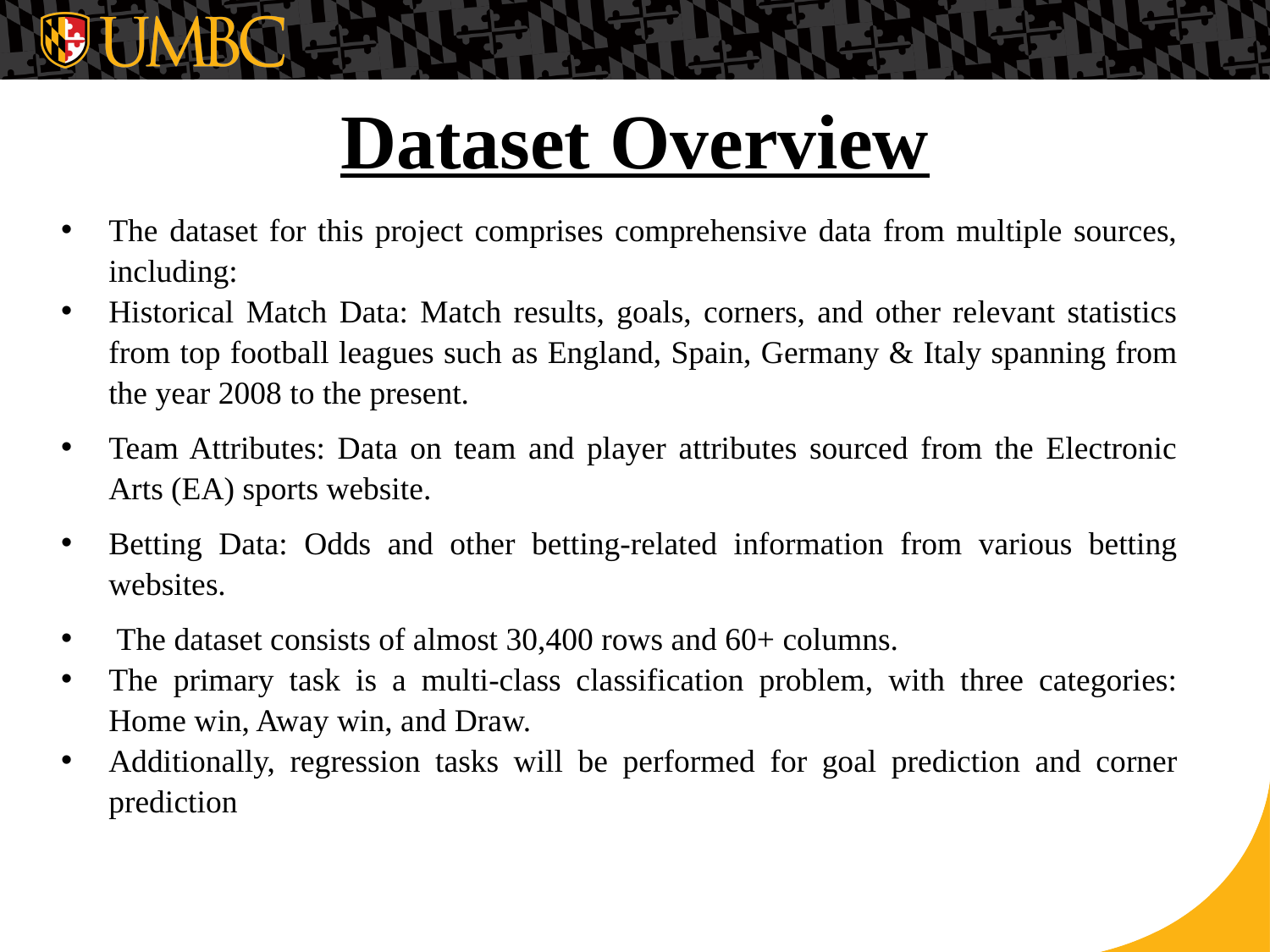

# Dataset Overview
The dataset for this project comprises comprehensive data from multiple sources, including:
Historical Match Data: Match results, goals, corners, and other relevant statistics from top football leagues such as England, Spain, Germany & Italy spanning from the year 2008 to the present.
Team Attributes: Data on team and player attributes sourced from the Electronic Arts (EA) sports website.
Betting Data: Odds and other betting-related information from various betting websites.
 The dataset consists of almost 30,400 rows and 60+ columns.
The primary task is a multi-class classification problem, with three categories: Home win, Away win, and Draw.
Additionally, regression tasks will be performed for goal prediction and corner prediction